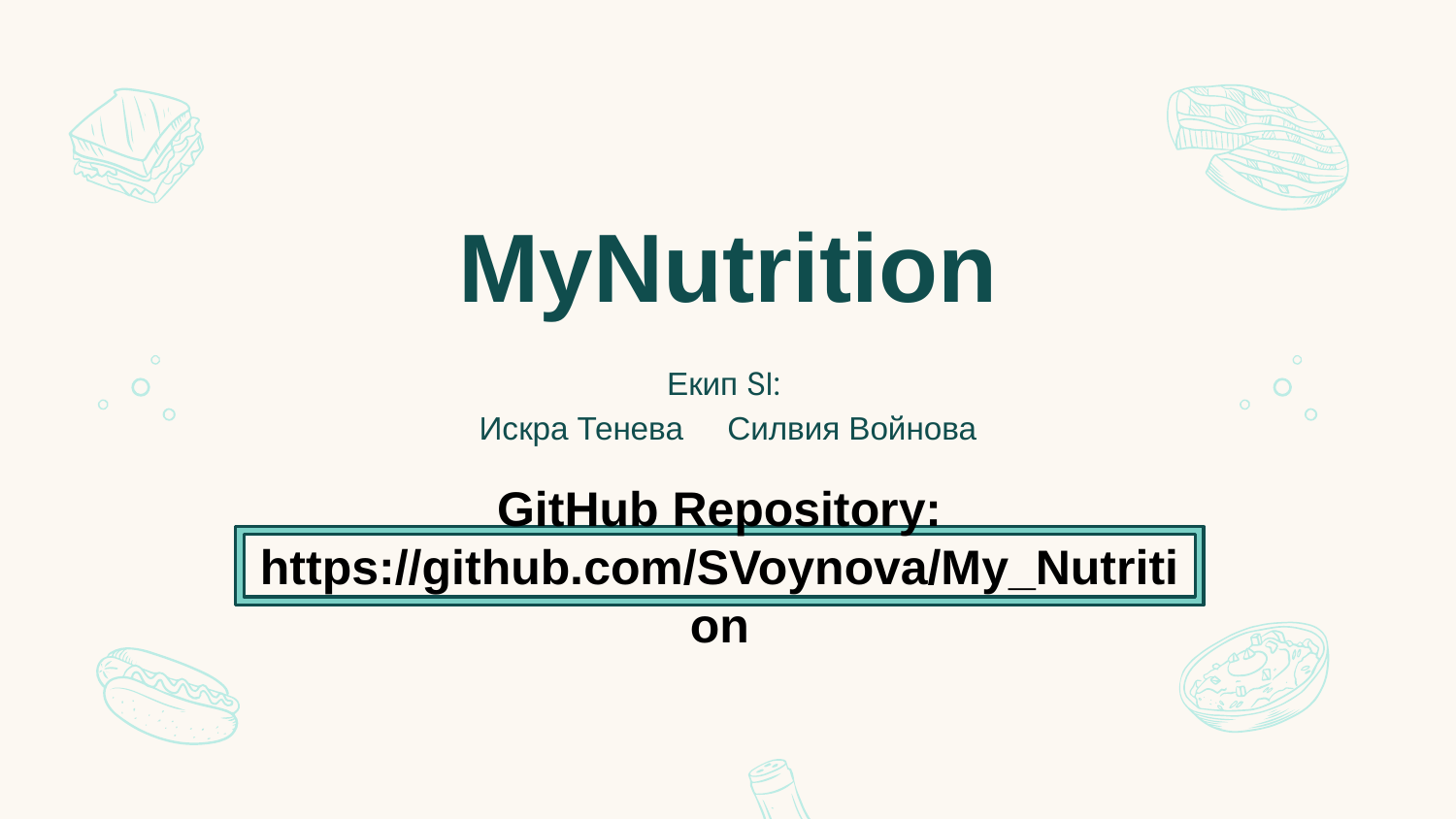

# MyNutrition
Екип SI:
Искра Тенева     Силвия Войнова

GitHub Repository: https://github.com/SVoynova/My_Nutrition